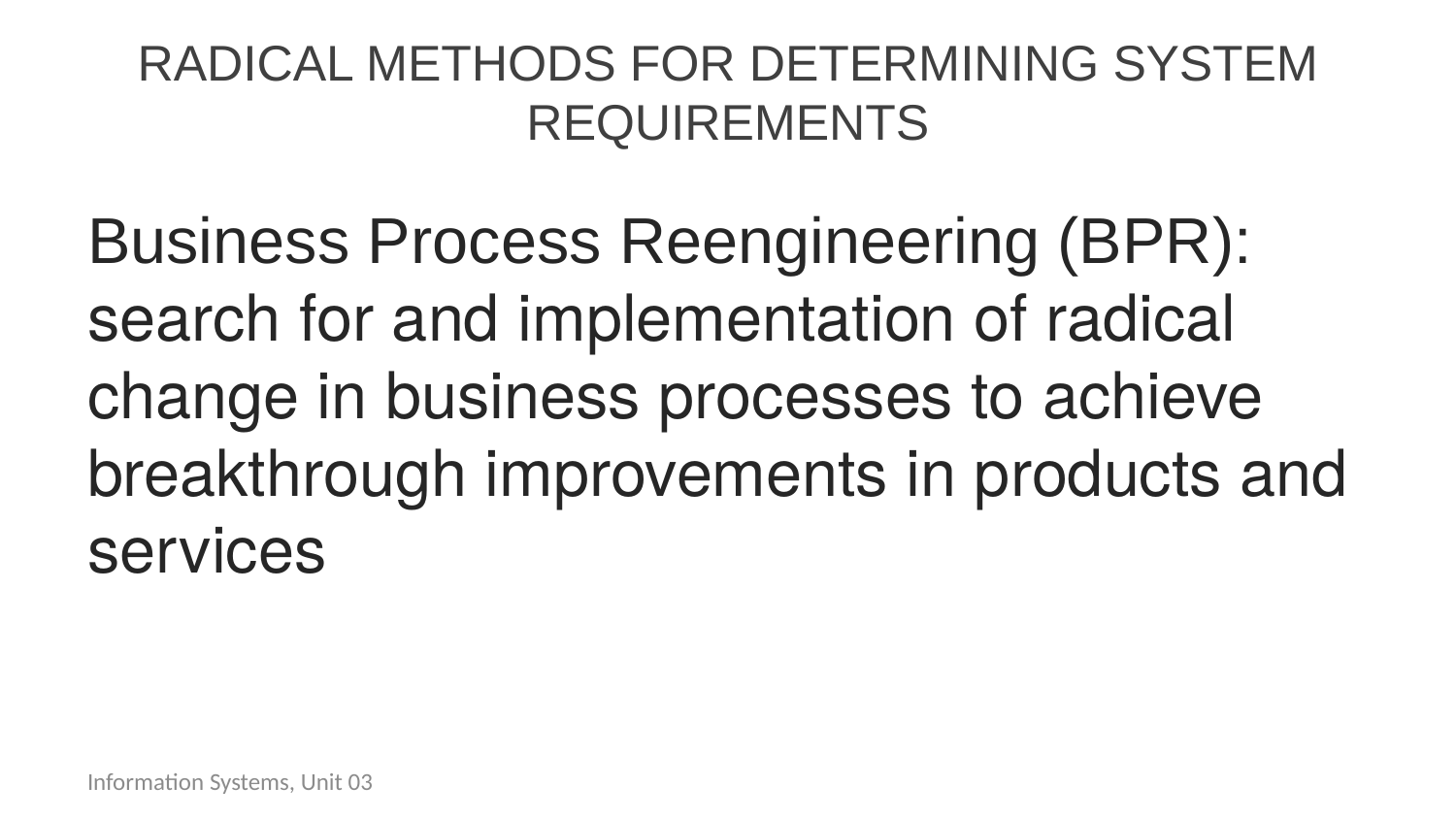

# Radical Methods for Determining System Requirements
Business Process Reengineering (BPR): search for and implementation of radical change in business processes to achieve breakthrough improvements in products and services
Information Systems, Unit 03
43